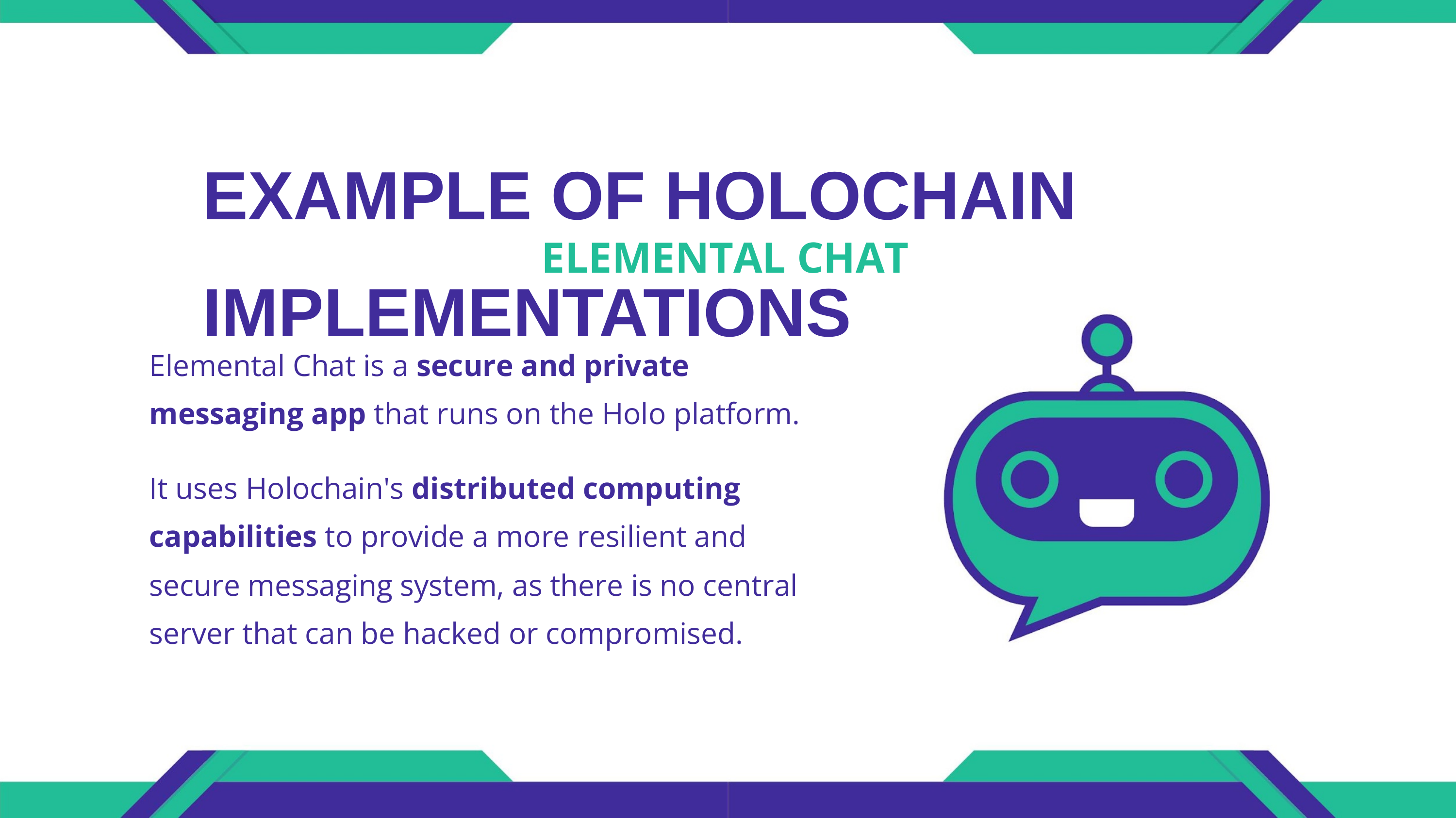

EXAMPLE OF HOLOCHAIN IMPLEMENTATIONS
ELEMENTAL CHAT
Elemental Chat is a secure and private
messaging app that runs on the Holo platform.
It uses Holochain's distributed computing
capabilities to provide a more resilient and
secure messaging system, as there is no central
server that can be hacked or compromised.